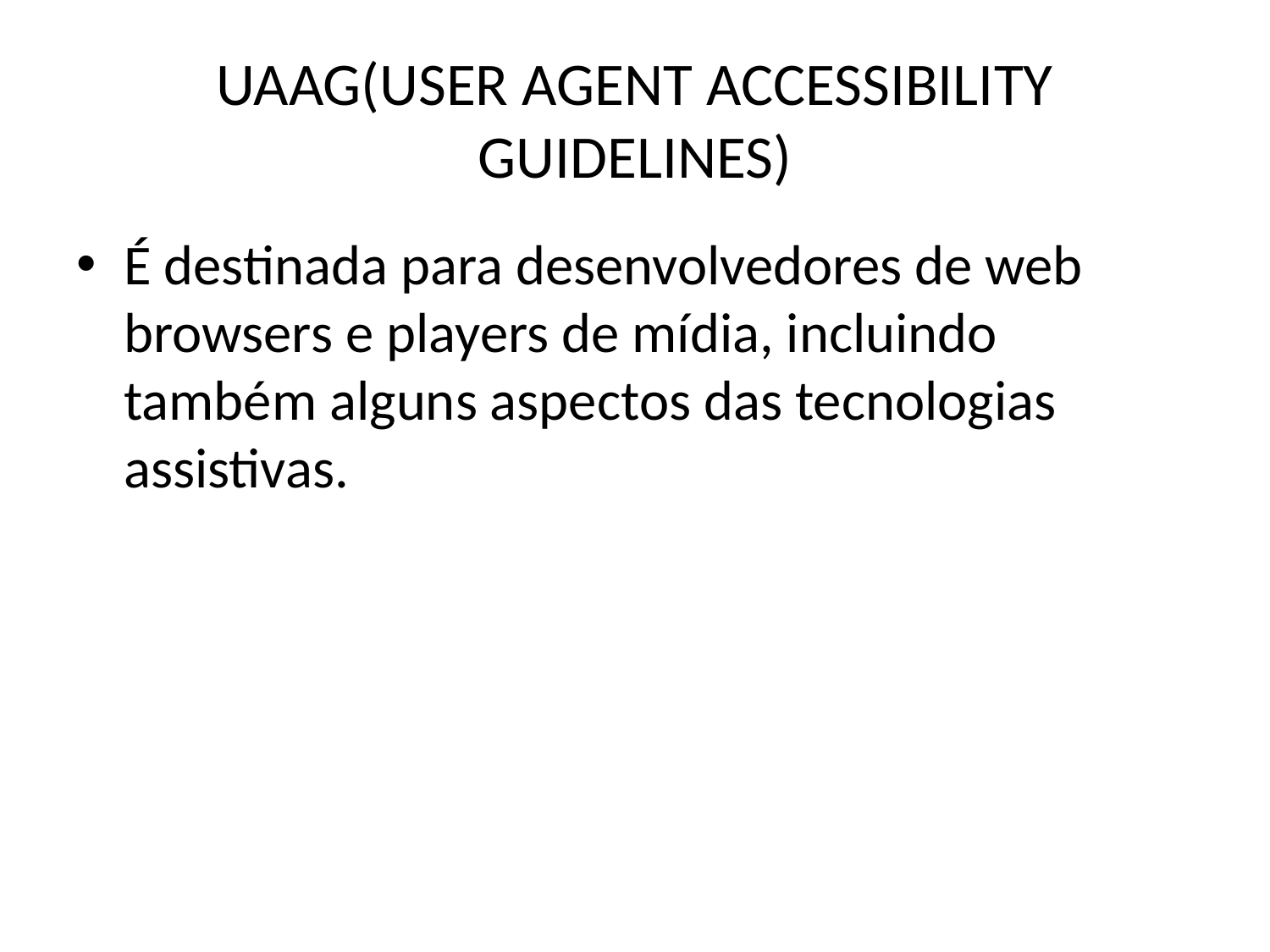

# UAAG(USER AGENT ACCESSIBILITY GUIDELINES)
É destinada para desenvolvedores de web browsers e players de mídia, incluindo também alguns aspectos das tecnologias assistivas.